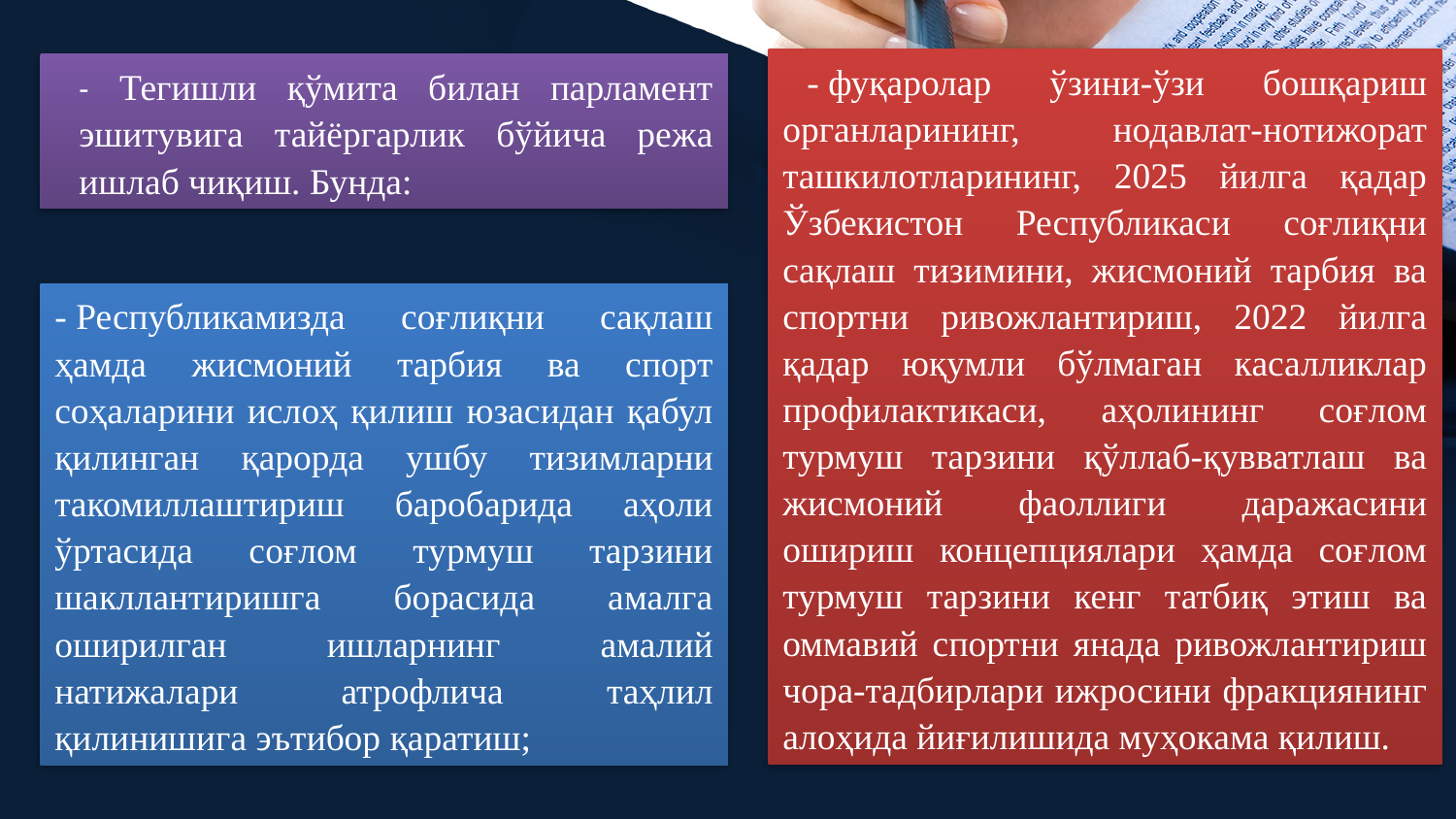

- фуқаролар ўзини-ўзи бошқариш органларининг, нодавлат-нотижорат ташкилотларининг, 2025 йилга қадар Ўзбекистон Республикаси соғлиқни сақлаш тизимини, жисмоний тарбия ва спортни ривожлантириш, 2022 йилга қадар юқумли бўлмаган касалликлар профилактикаси, аҳолининг соғлом турмуш тарзини қўллаб-қувватлаш ва жисмоний фаоллиги даражасини ошириш концепциялари ҳамда соғлом турмуш тарзини кенг татбиқ этиш ва оммавий спортни янада ривожлантириш чора-тадбирлари ижросини фракциянинг алоҳида йиғилишида муҳокама қилиш.
- Тегишли қўмита билан парламент эшитувига тайёргарлик бўйича режа ишлаб чиқиш. Бунда:
- Республикамизда соғлиқни сақлаш ҳамда жисмоний тарбия ва спорт соҳаларини ислоҳ қилиш юзасидан қабул қилинган қарорда ушбу тизимларни такомиллаштириш баробарида аҳоли ўртасида соғлом турмуш тарзини шакллантиришга борасида амалга оширилган ишларнинг амалий натижалари атрофлича таҳлил қилинишига эътибор қаратиш;